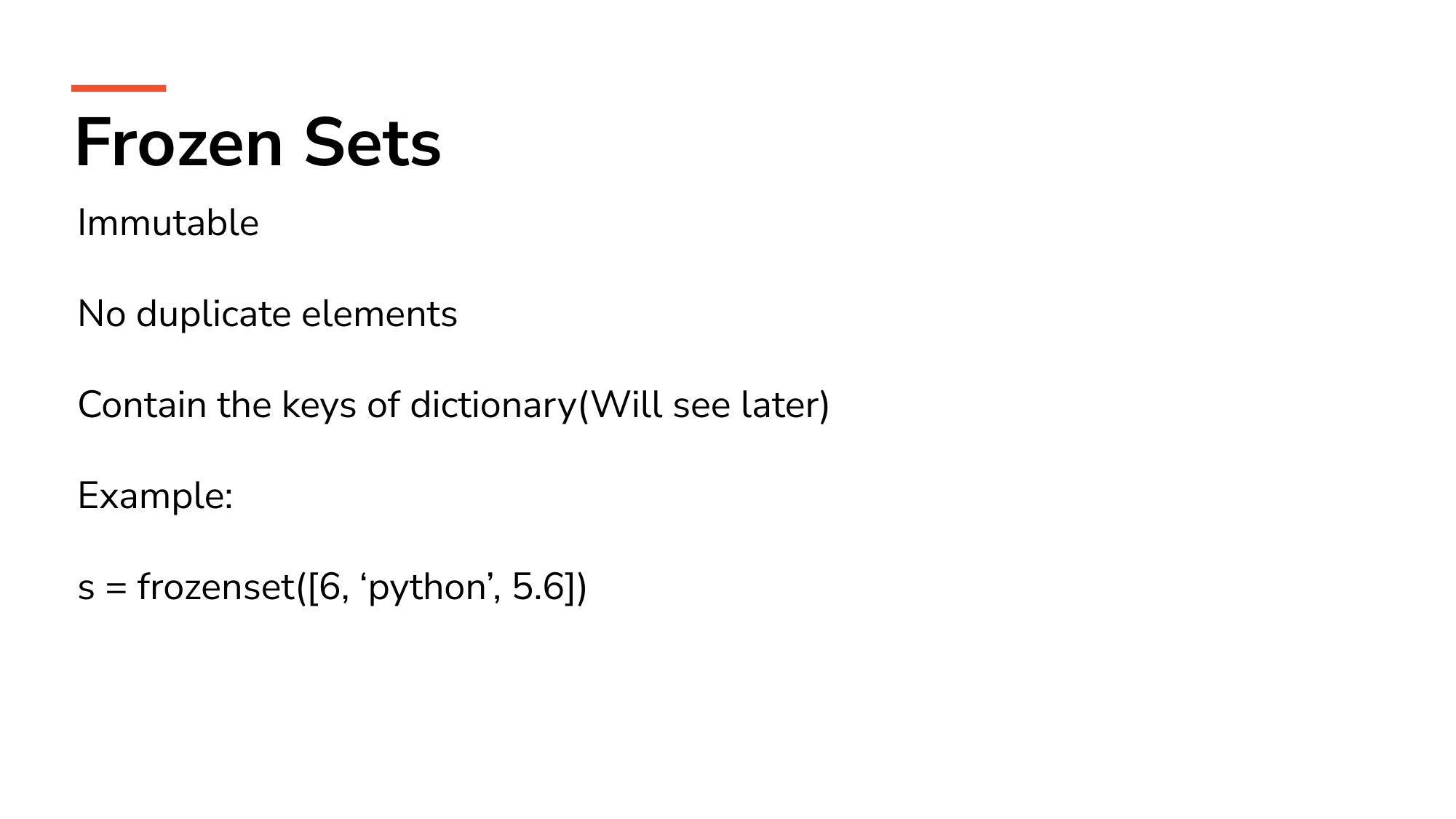

Frozen Sets
Immutable

No duplicate elements

Contain the keys of dictionary(Will see later)

Example:

s = frozenset([6, ‘python’, 5.6])